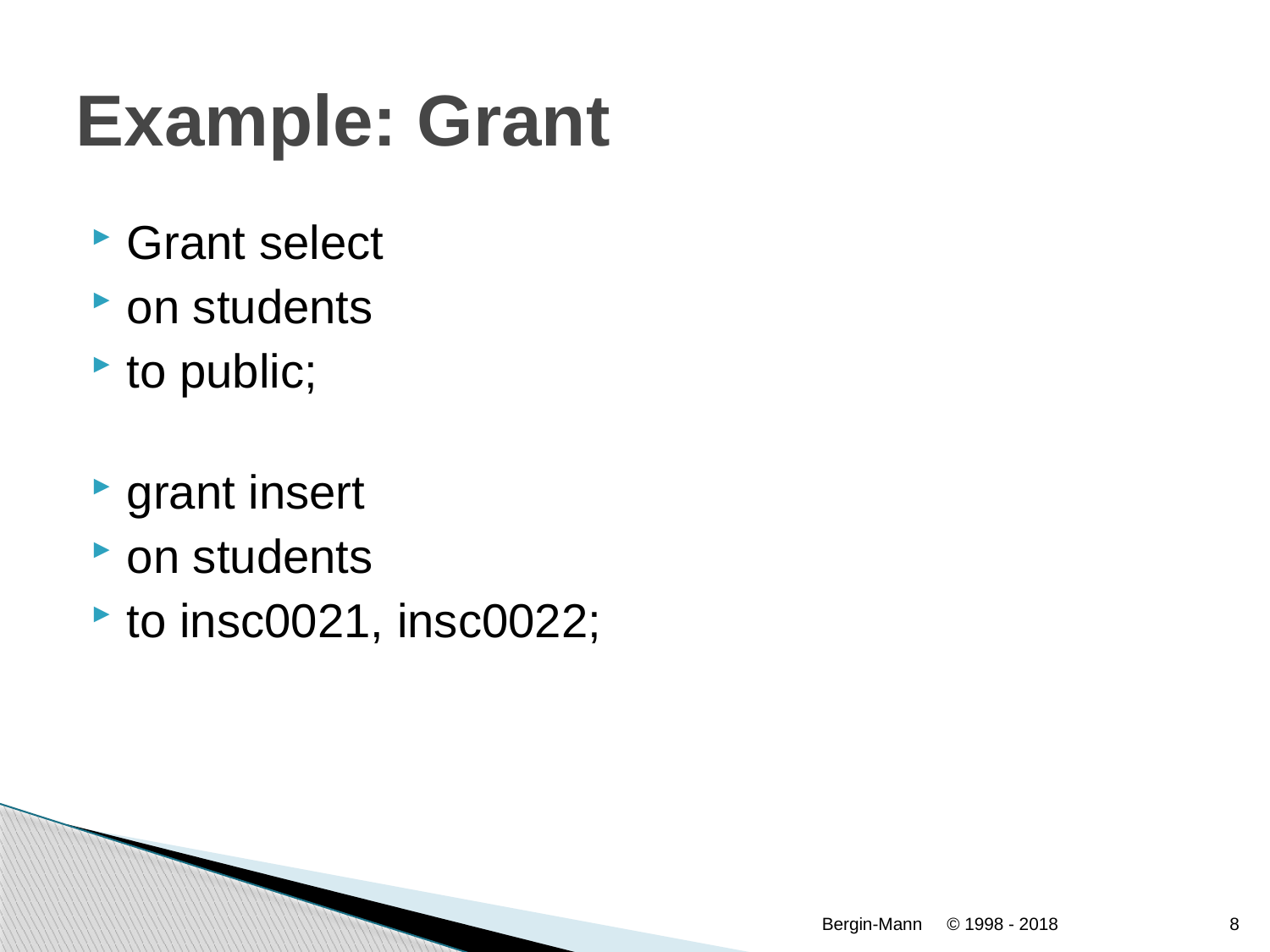

# Example: Grant
Grant select
on students
to public;
grant insert
on students
to insc0021, insc0022;
Bergin-Mann
© 1998 - 2018
8